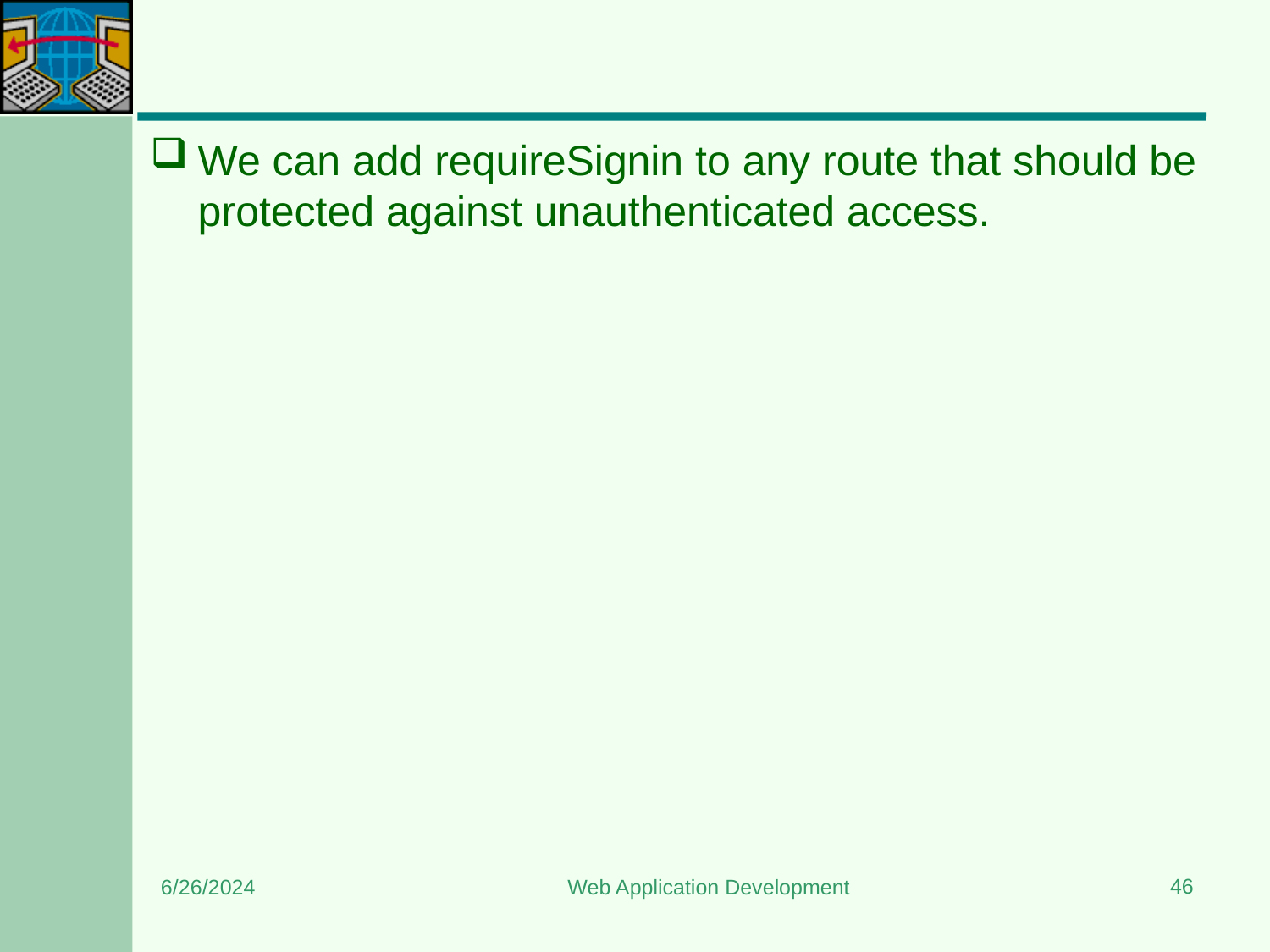

#
We can add requireSignin to any route that should be protected against unauthenticated access.
46
6/26/2024
Web Application Development